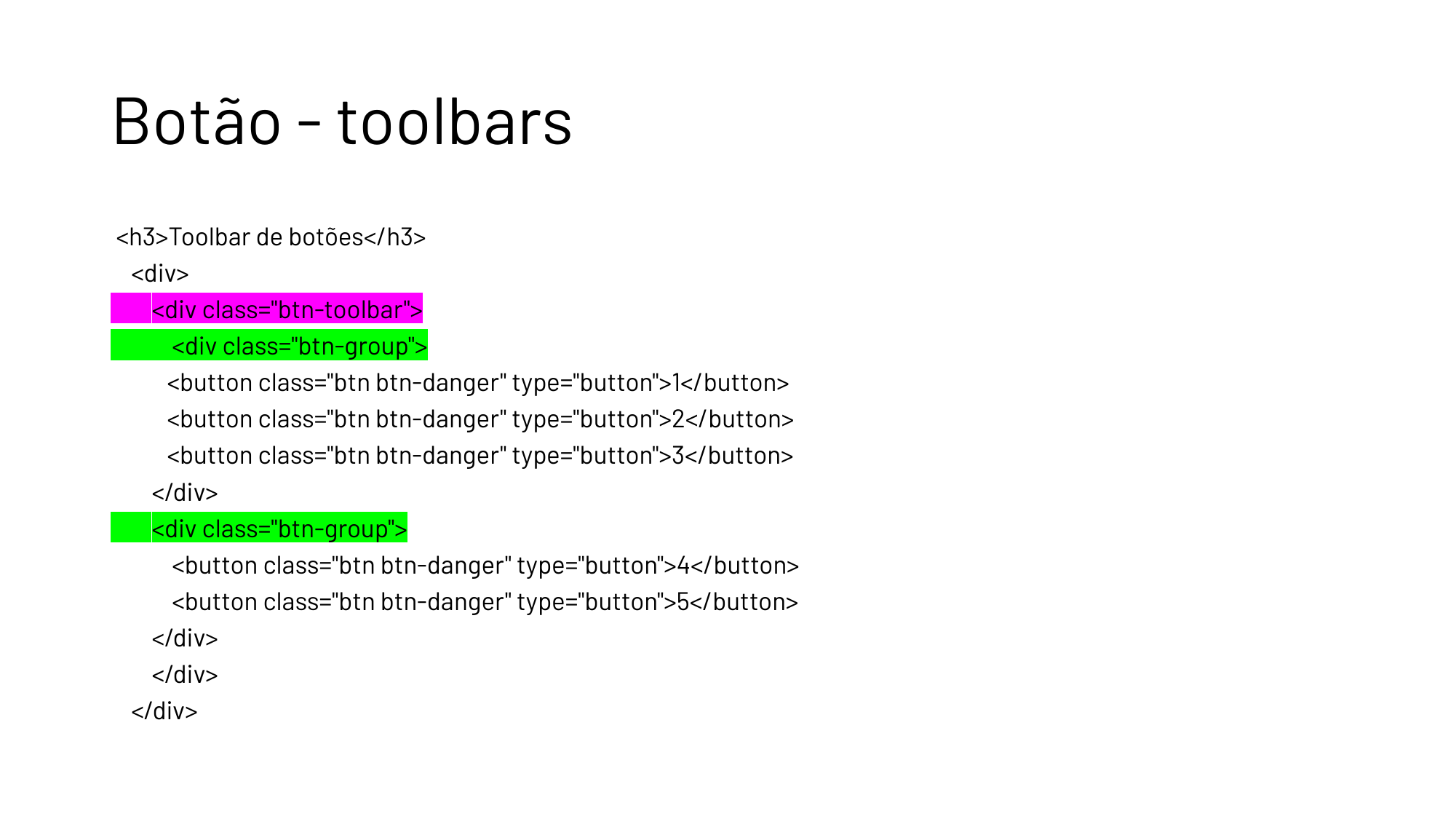

# Botão - toolbars
 <h3>Toolbar de botões</h3>
    <div>
        <div class="btn-toolbar">
            <div class="btn-group">
           <button class="btn btn-danger" type="button">1</button>
           <button class="btn btn-danger" type="button">2</button>
           <button class="btn btn-danger" type="button">3</button>
        </div>
        <div class="btn-group">
            <button class="btn btn-danger" type="button">4</button>
            <button class="btn btn-danger" type="button">5</button>
        </div>
        </div>
    </div>